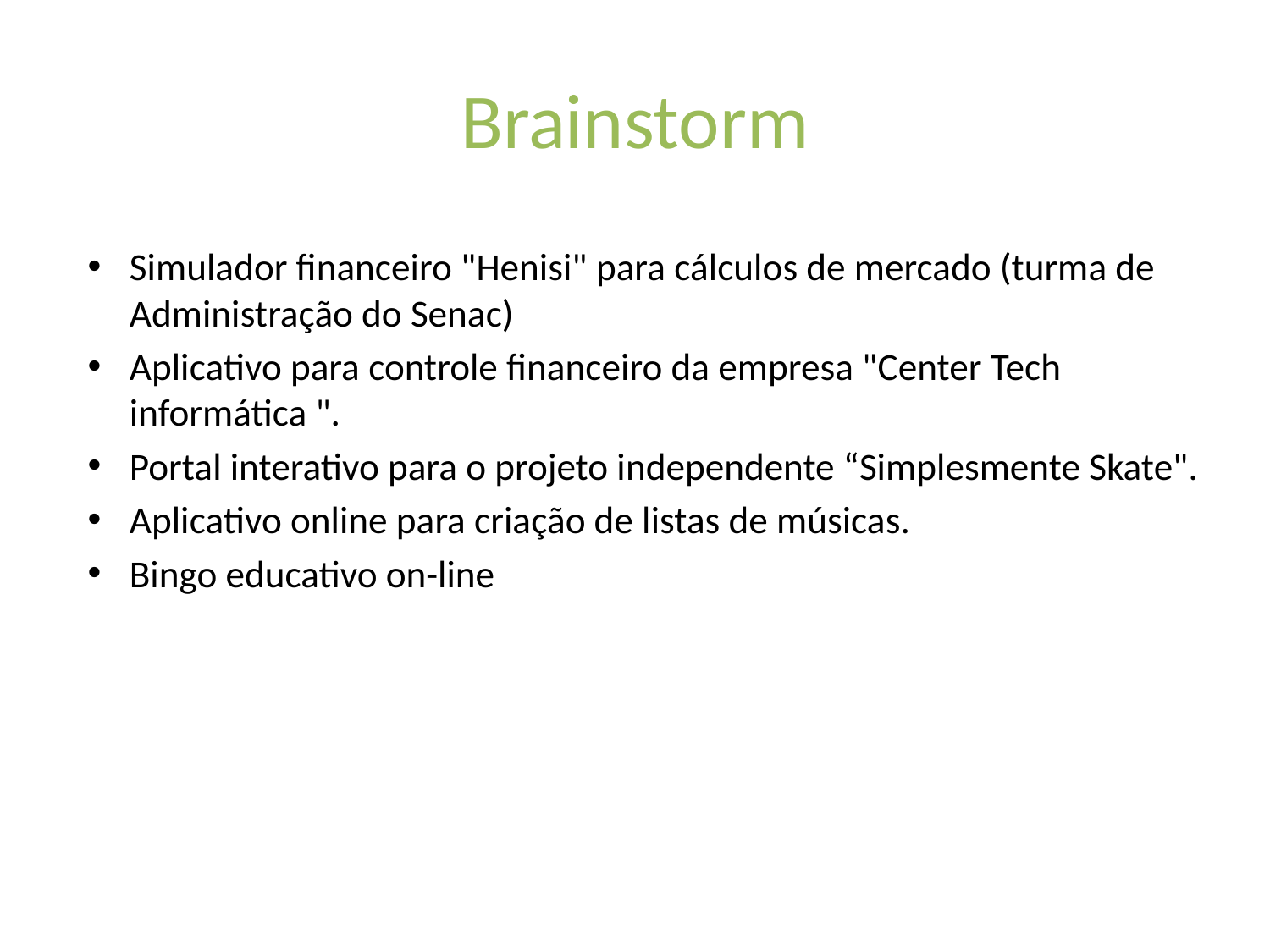

# Brainstorm
Simulador financeiro "Henisi" para cálculos de mercado (turma de Administração do Senac)
Aplicativo para controle financeiro da empresa "Center Tech informática ".
Portal interativo para o projeto independente “Simplesmente Skate".
Aplicativo online para criação de listas de músicas.
Bingo educativo on-line